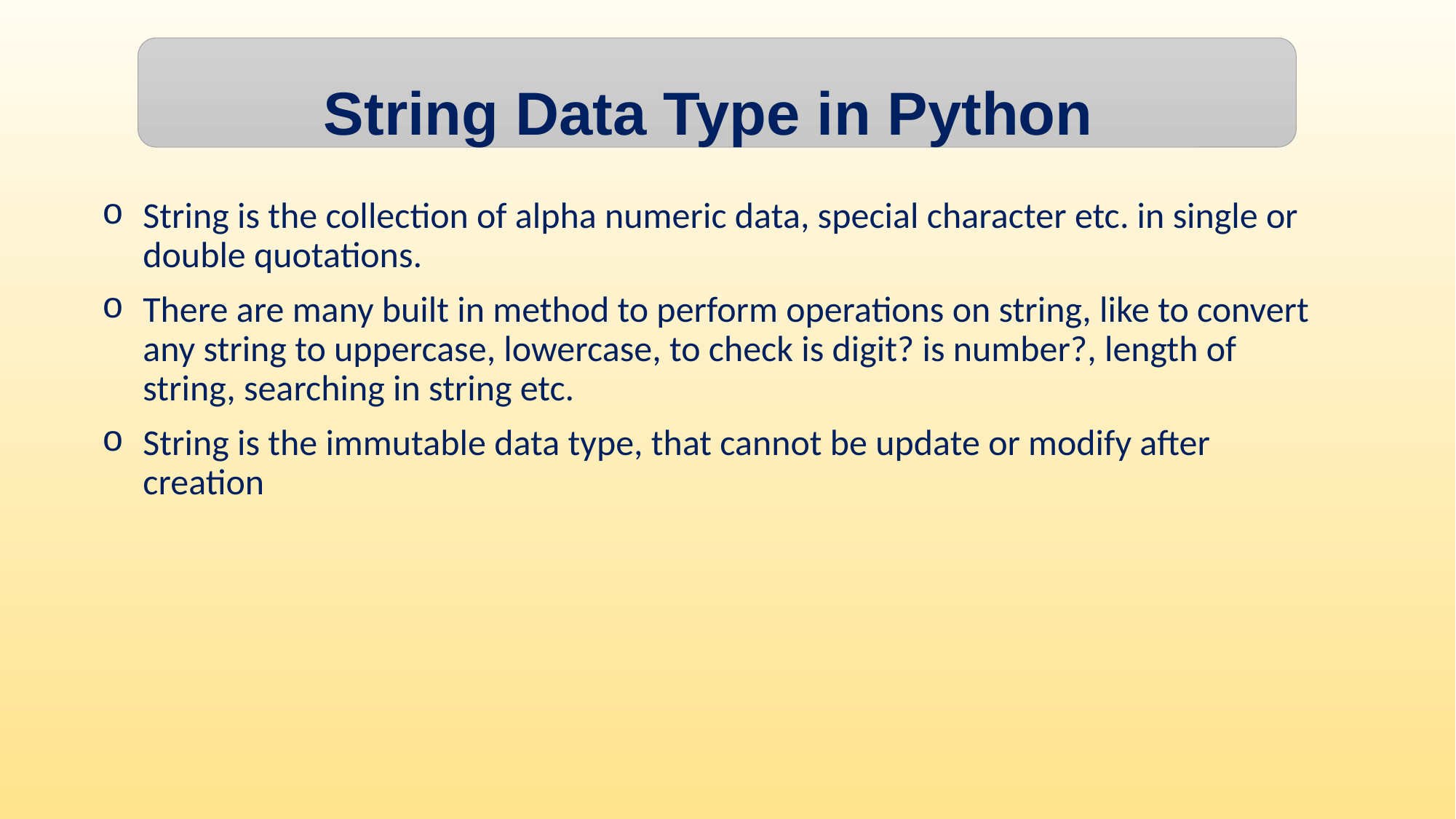

String Data Type in Python
String is the collection of alpha numeric data, special character etc. in single or double quotations.
There are many built in method to perform operations on string, like to convert any string to uppercase, lowercase, to check is digit? is number?, length of string, searching in string etc.
String is the immutable data type, that cannot be update or modify after creation